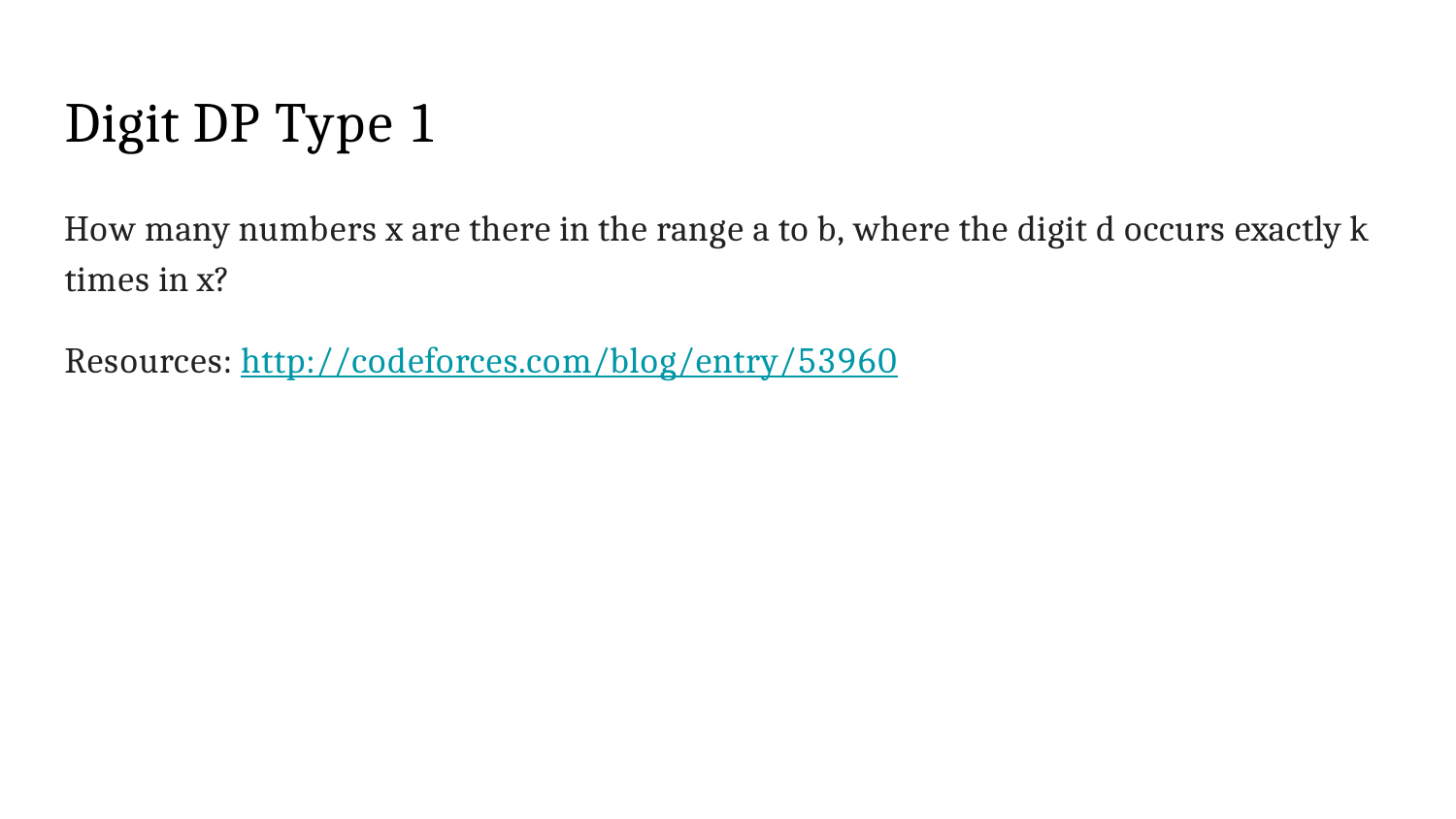

# Digit DP Type 1
How many numbers x are there in the range a to b, where the digit d occurs exactly k times in x?
Resources: http://codeforces.com/blog/entry/53960